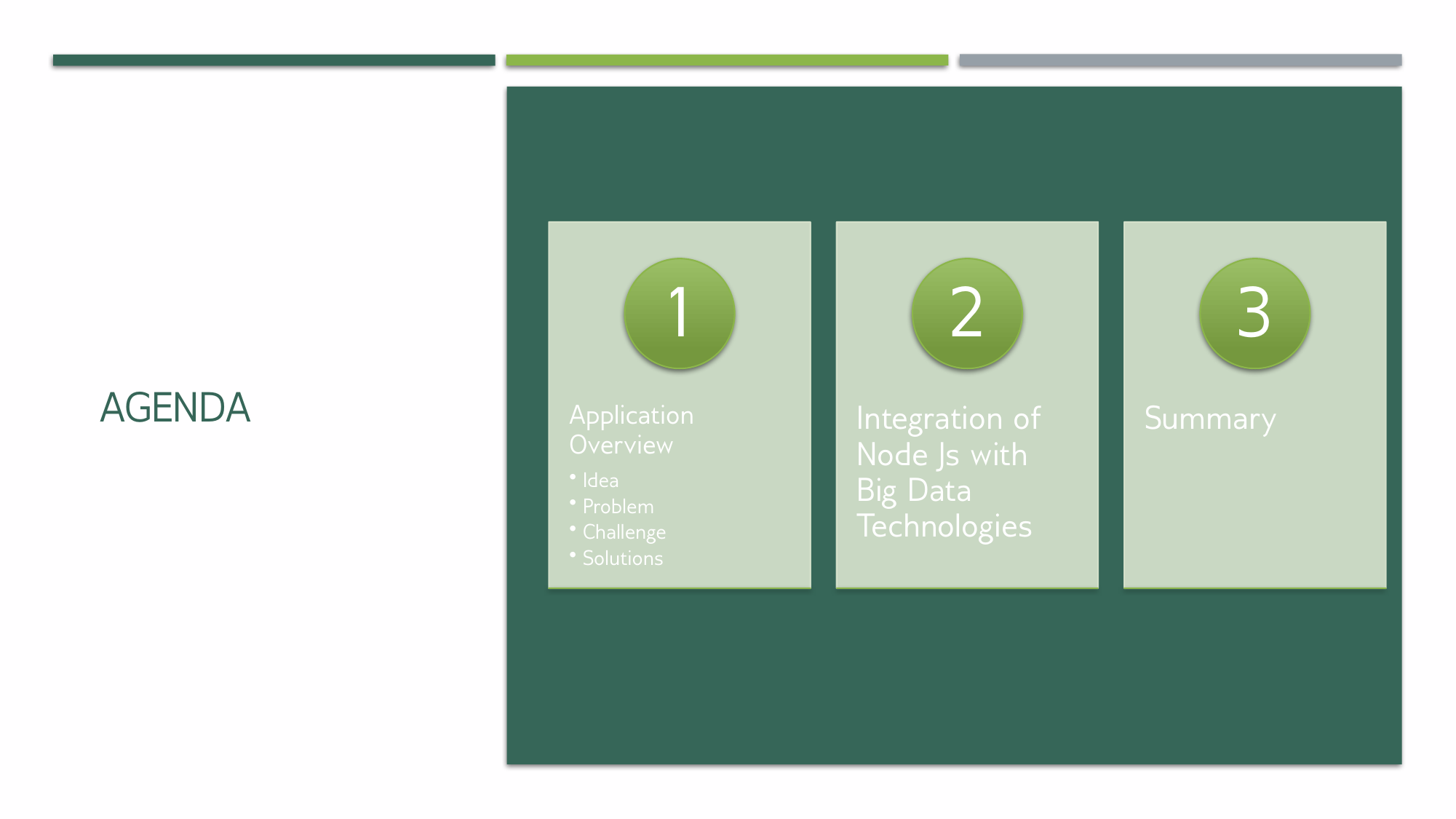

# Agenda
Application Overview
Idea
Problem
Challenge
Solutions
1
Integration of Node Js with  Big Data Technologies
2
Summary
3